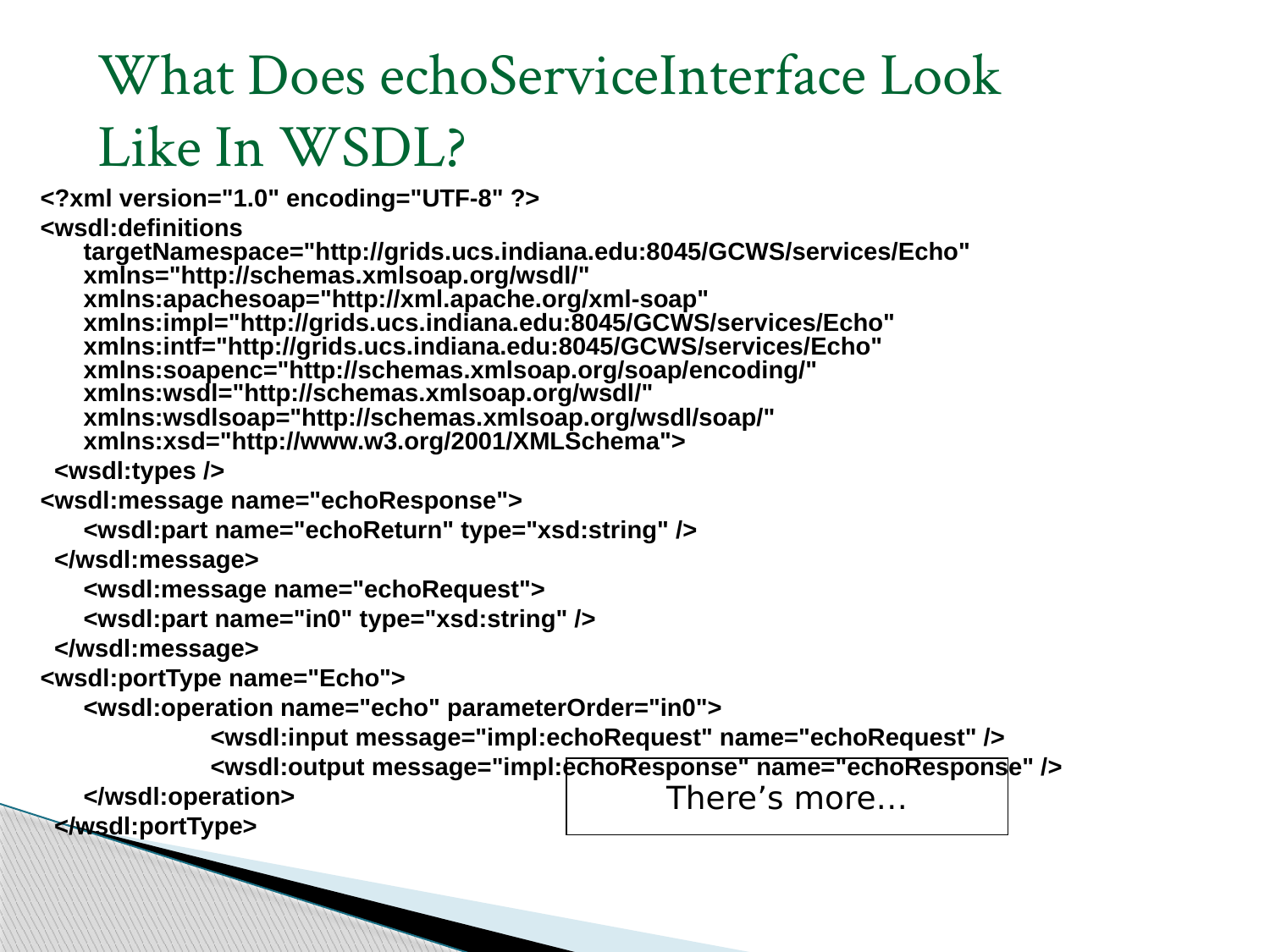

What Does echoServiceInterface Look Like In WSDL?
<?xml version="1.0" encoding="UTF-8" ?>
<wsdl:definitions targetNamespace="http://grids.ucs.indiana.edu:8045/GCWS/services/Echo" xmlns="http://schemas.xmlsoap.org/wsdl/" xmlns:apachesoap="http://xml.apache.org/xml-soap" xmlns:impl="http://grids.ucs.indiana.edu:8045/GCWS/services/Echo" xmlns:intf="http://grids.ucs.indiana.edu:8045/GCWS/services/Echo" xmlns:soapenc="http://schemas.xmlsoap.org/soap/encoding/" xmlns:wsdl="http://schemas.xmlsoap.org/wsdl/" xmlns:wsdlsoap="http://schemas.xmlsoap.org/wsdl/soap/" xmlns:xsd="http://www.w3.org/2001/XMLSchema">
  <wsdl:types />
<wsdl:message name="echoResponse">
  	<wsdl:part name="echoReturn" type="xsd:string" />
  </wsdl:message>
	<wsdl:message name="echoRequest">
  	<wsdl:part name="in0" type="xsd:string" />
  </wsdl:message>
<wsdl:portType name="Echo">
	<wsdl:operation name="echo" parameterOrder="in0">
  		<wsdl:input message="impl:echoRequest" name="echoRequest" />
  		<wsdl:output message="impl:echoResponse" name="echoResponse" />
  	</wsdl:operation>
  </wsdl:portType>

There’s more…